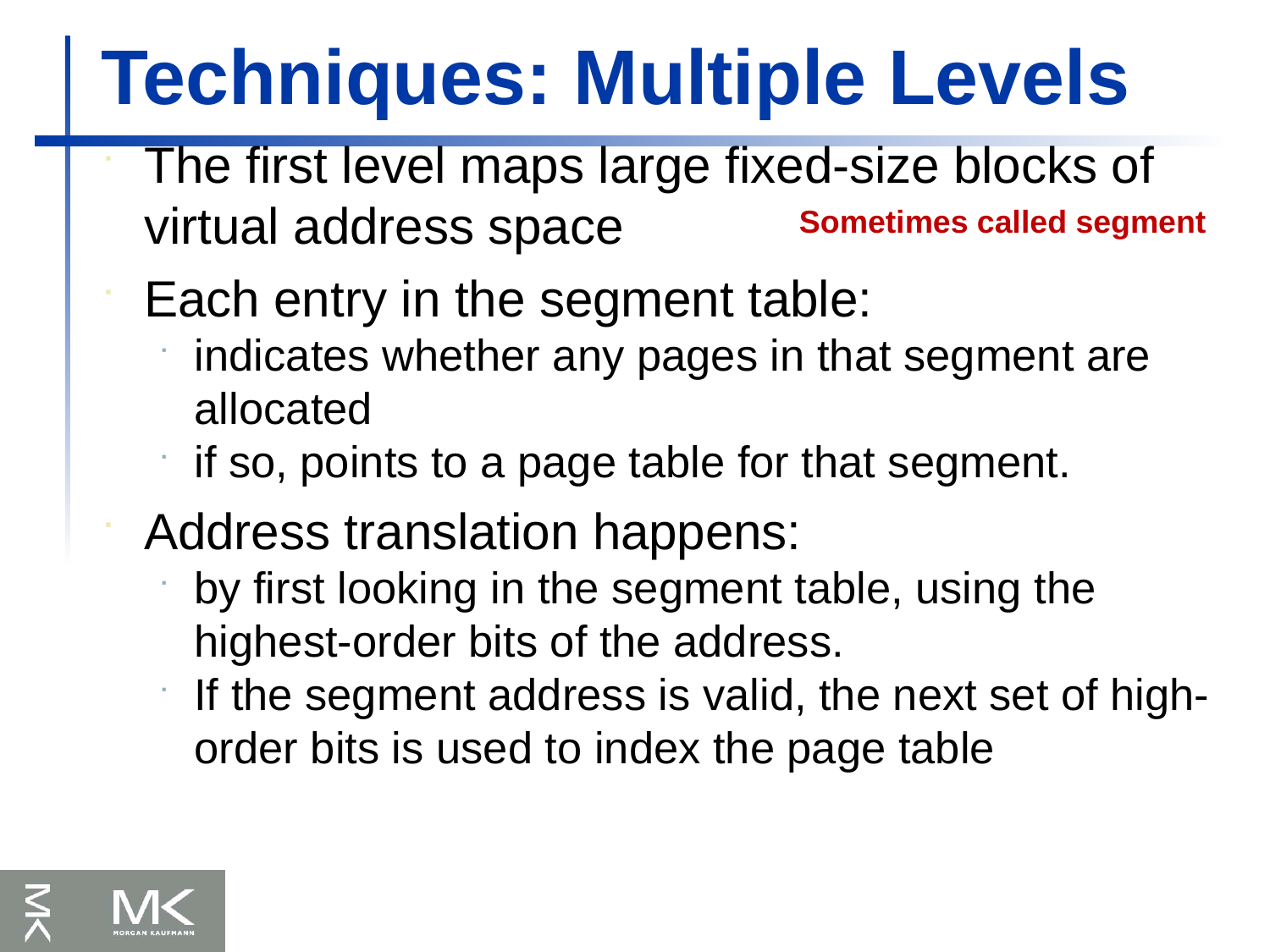

Techniques: Multiple Levels
The first level maps large fixed-size blocks of virtual address space
Each entry in the segment table:
indicates whether any pages in that segment are allocated
if so, points to a page table for that segment.
Address translation happens:
by first looking in the segment table, using the highest-order bits of the address.
If the segment address is valid, the next set of high-order bits is used to index the page table
Sometimes called segment
83